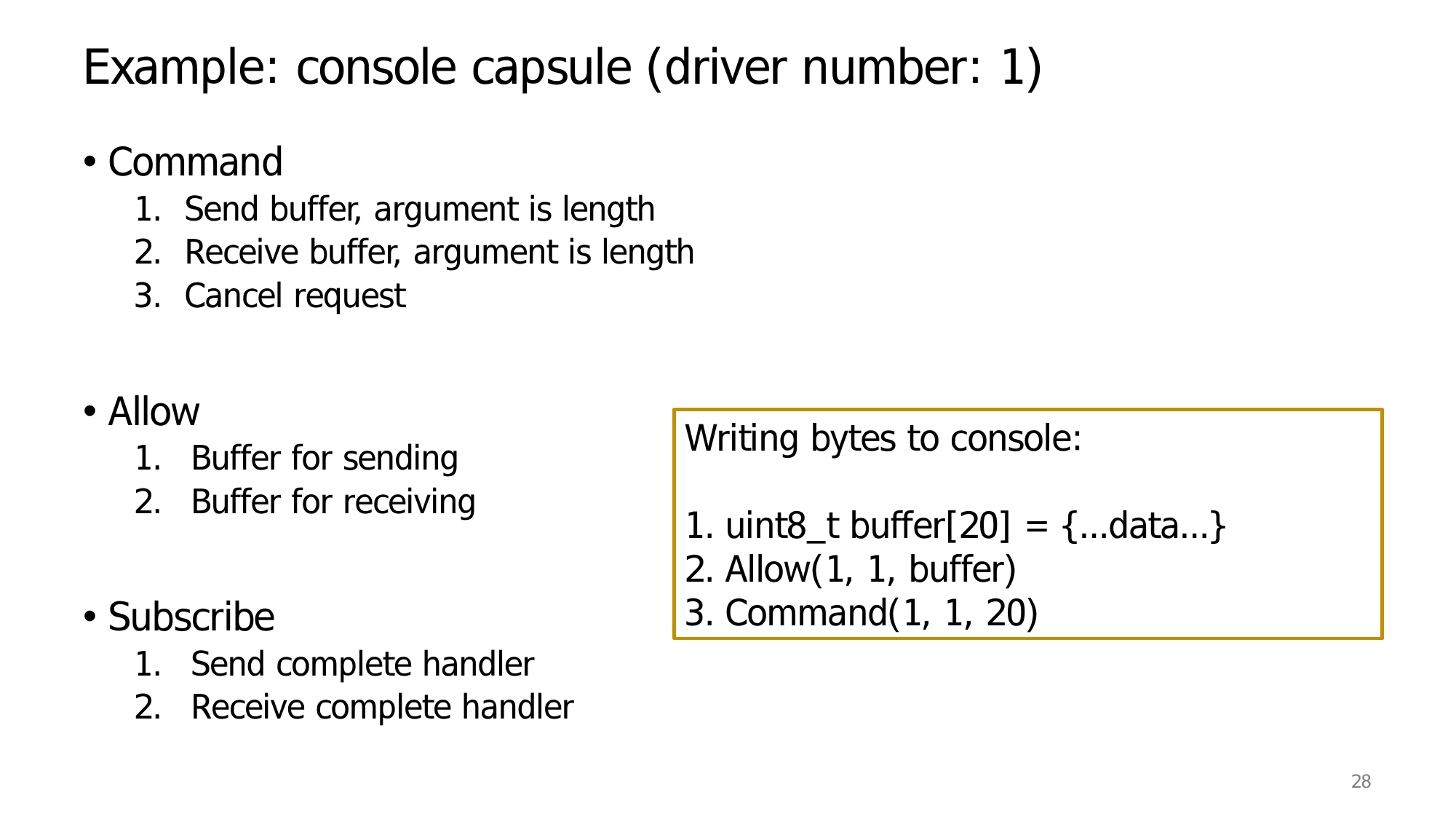

# Example: console capsule (driver number: 1)
Command
Send buffer, argument is length
Receive buffer, argument is length
Cancel request

Allow
Buffer for sending
Buffer for receiving

Subscribe
Send complete handler
Receive complete handler
Writing bytes to console:

uint8_t buffer[20] = {…data…}
Allow(1, 1, buffer)
Command(1, 1, 20)
28